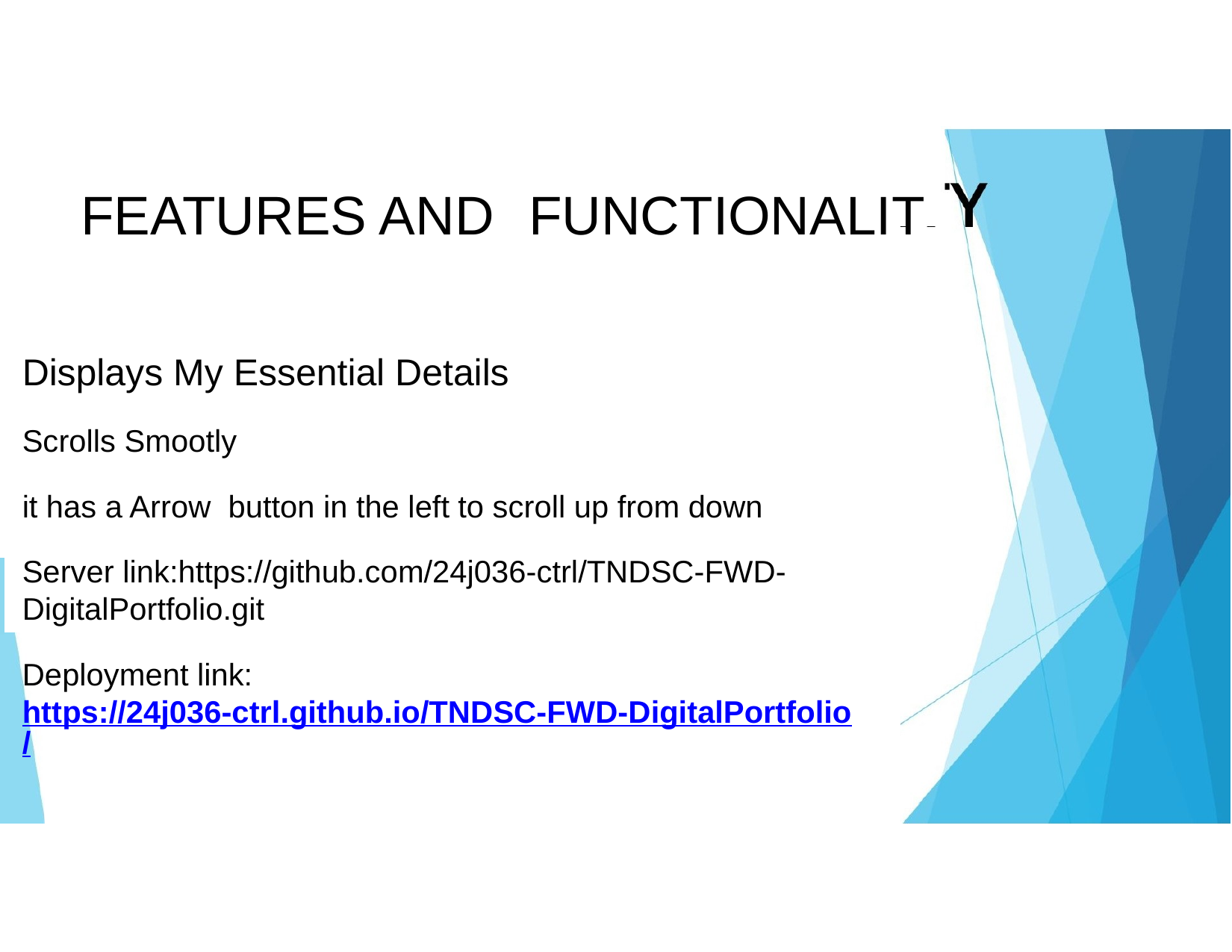

FEATURES AND	FUNCTIONALIT
Displays My Essential Details
Scrolls Smootly
it has a Arrow  button in the left to scroll up from down
Server link:https://github.com/24j036-ctrl/TNDSC-FWD-DigitalPortfolio.git
Deployment link: https://24j036-ctrl.github.io/TNDSC-FWD-DigitalPortfolio/